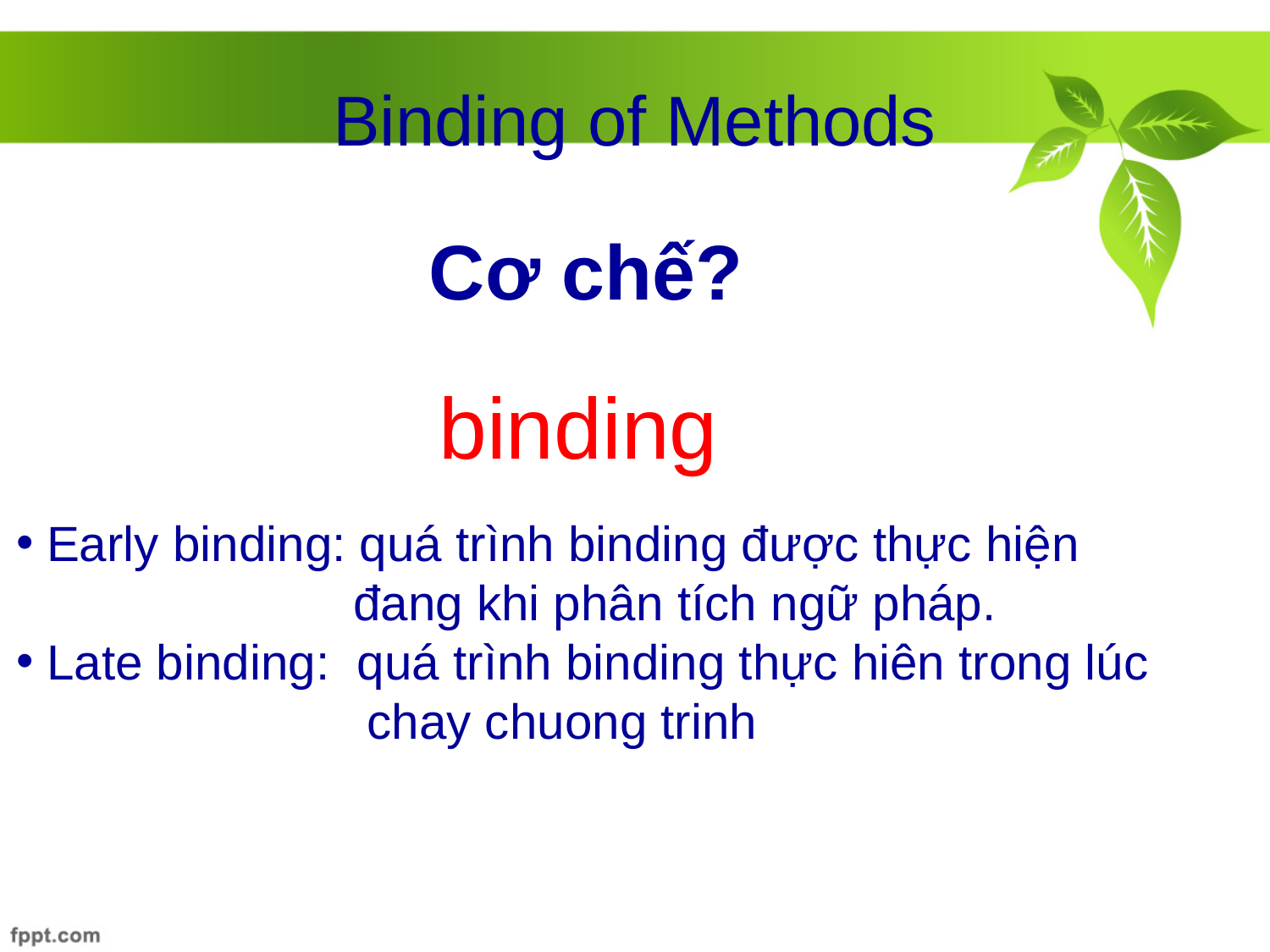

# Binding of Methods
Cơ chế?
binding
Early binding: quá trình binding được thực hiện
		      đang khi phân tích ngữ pháp.
Late binding:  quá trình binding thực hiên trong lúc
		       chay chuong trinh